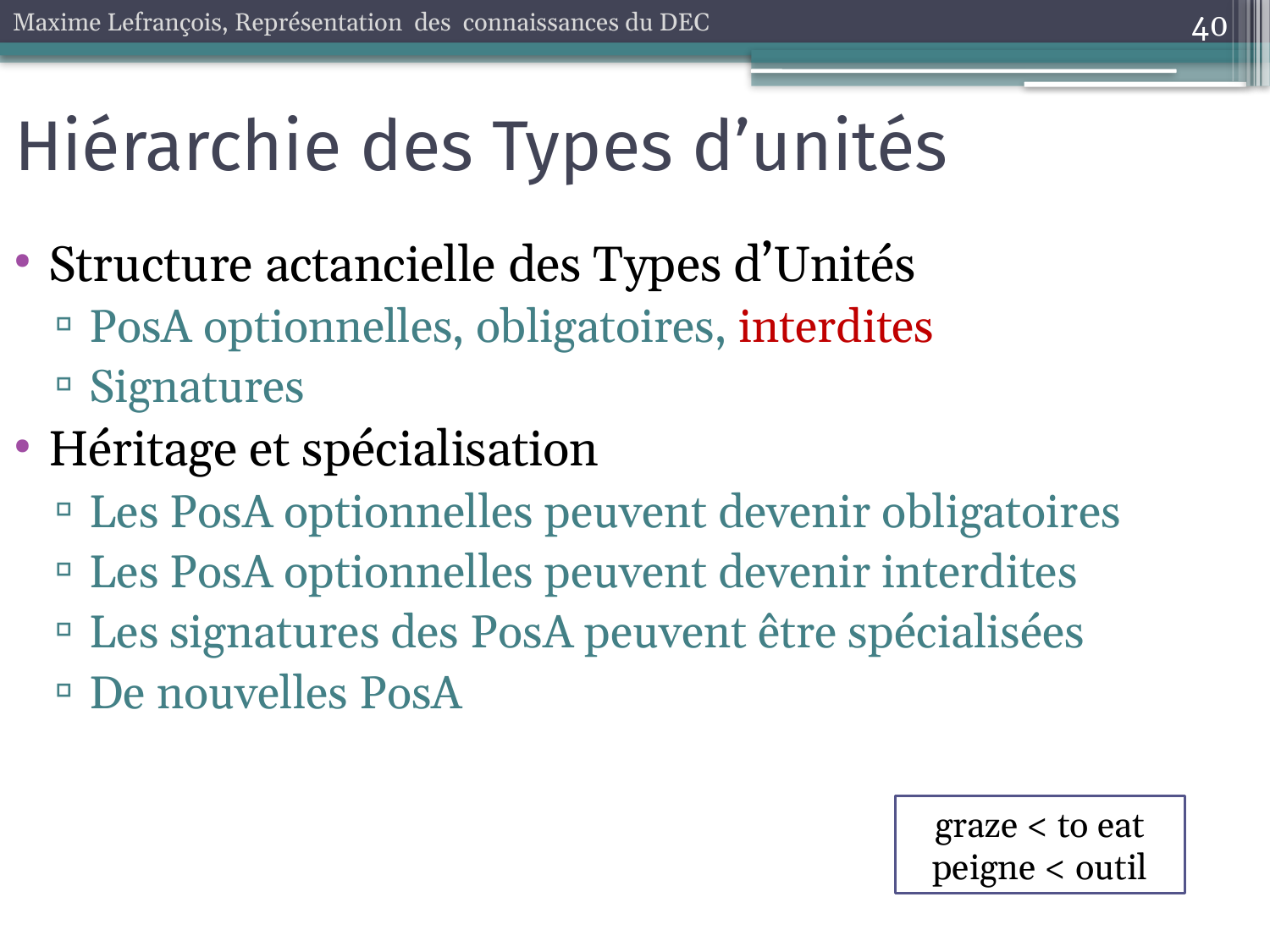

Maxime Lefrançois, Représentation  des  connaissances du DEC
40
Hiérarchie des Types d’unités
Structure actancielle des Types d’Unités
PosA optionnelles, obligatoires, interdites
Signatures
Héritage et spécialisation
Les PosA optionnelles peuvent devenir obligatoires
Les PosA optionnelles peuvent devenir interdites
Les signatures des PosA peuvent être spécialisées
De nouvelles PosA

graze < to eat
peigne < outil